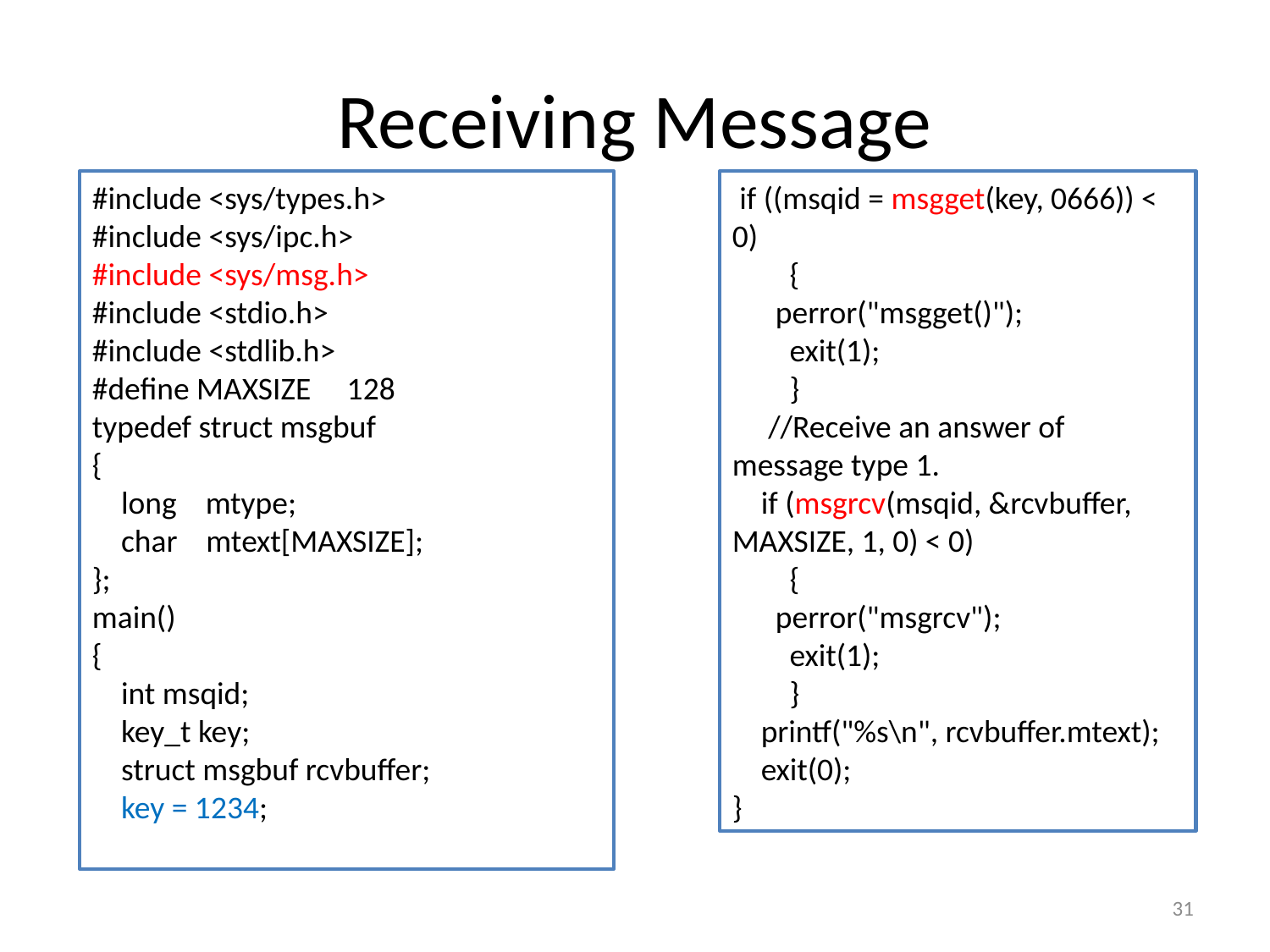

# Receiving Message
#include <sys/types.h>
#include <sys/ipc.h>
#include <sys/msg.h>
#include <stdio.h>
#include <stdlib.h>
#define MAXSIZE     128
typedef struct msgbuf
{
    long    mtype;
    char    mtext[MAXSIZE];
};
main()
{
    int msqid;
    key_t key;
    struct msgbuf rcvbuffer;
    key = 1234;

 if ((msqid = msgget(key, 0666)) < 0)
        {
      perror("msgget()");
        exit(1);
        }
     //Receive an answer of message type 1.
    if (msgrcv(msqid, &rcvbuffer, MAXSIZE, 1, 0) < 0)
        {
      perror("msgrcv");
        exit(1);
        }
    printf("%s\n", rcvbuffer.mtext);
    exit(0);
}
31